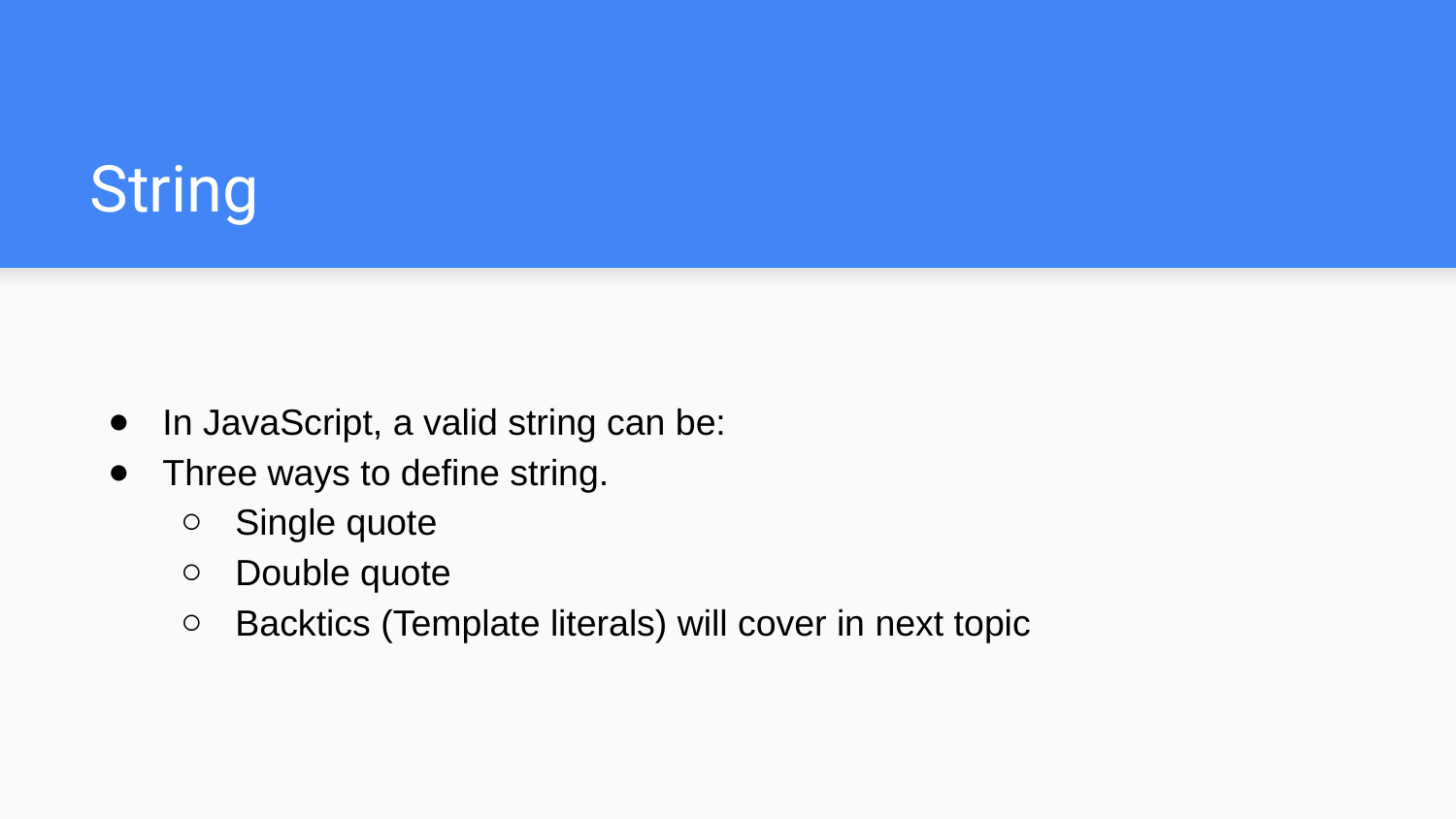

# String
In JavaScript, a valid string can be:
Three ways to define string.
Single quote
Double quote
Backtics (Template literals) will cover in next topic